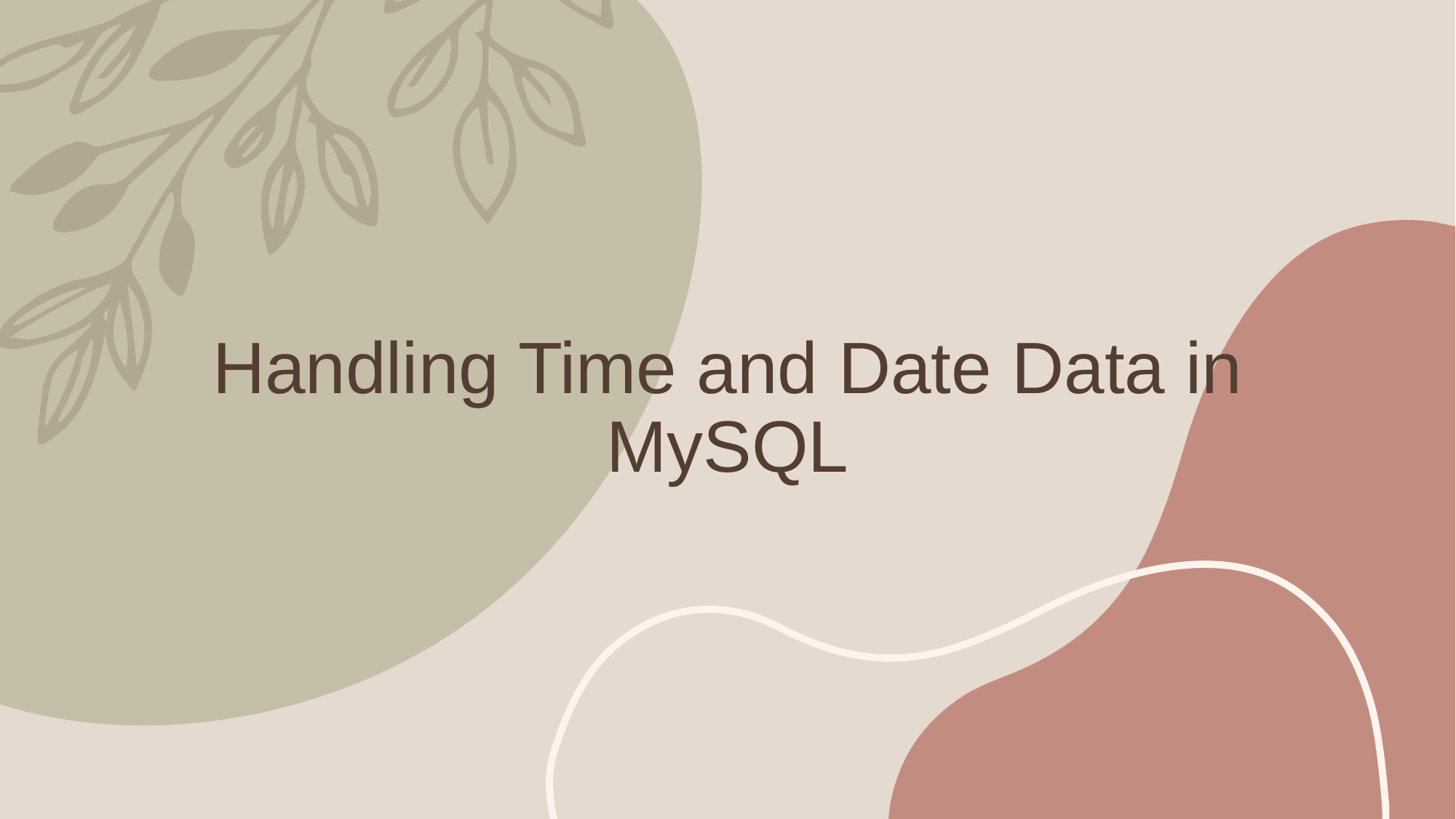

# Handling Time and Date Data in MySQL